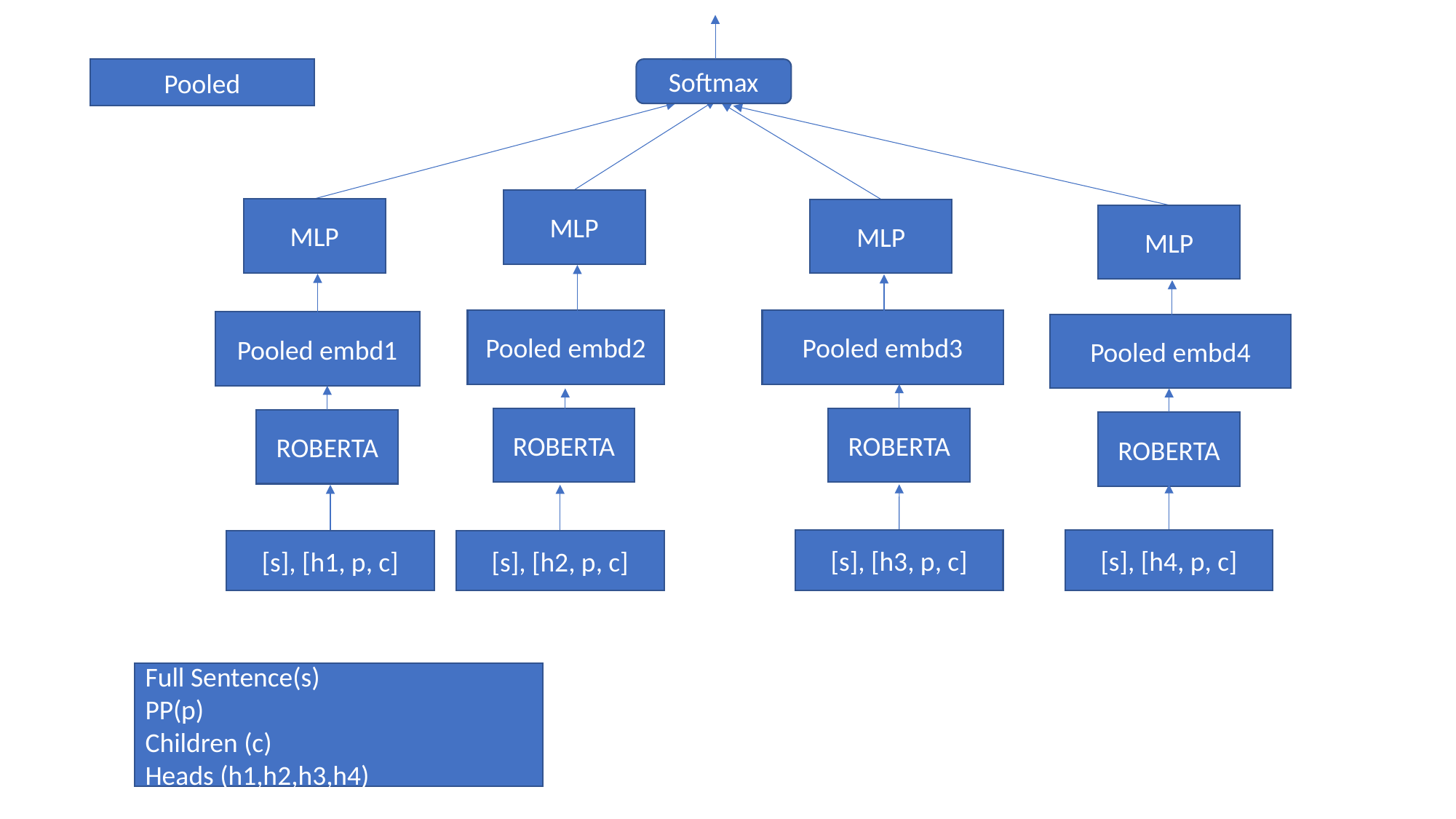

Pooled
Softmax
MLP
MLP
MLP
MLP
Pooled embd2
Pooled embd3
Pooled embd1
Pooled embd4
ROBERTA
ROBERTA
ROBERTA
ROBERTA
[s], [h3, p, c]
[s], [h4, p, c]
[s], [h1, p, c]
[s], [h2, p, c]
Full Sentence(s)
PP(p)
Children (c)
Heads (h1,h2,h3,h4)